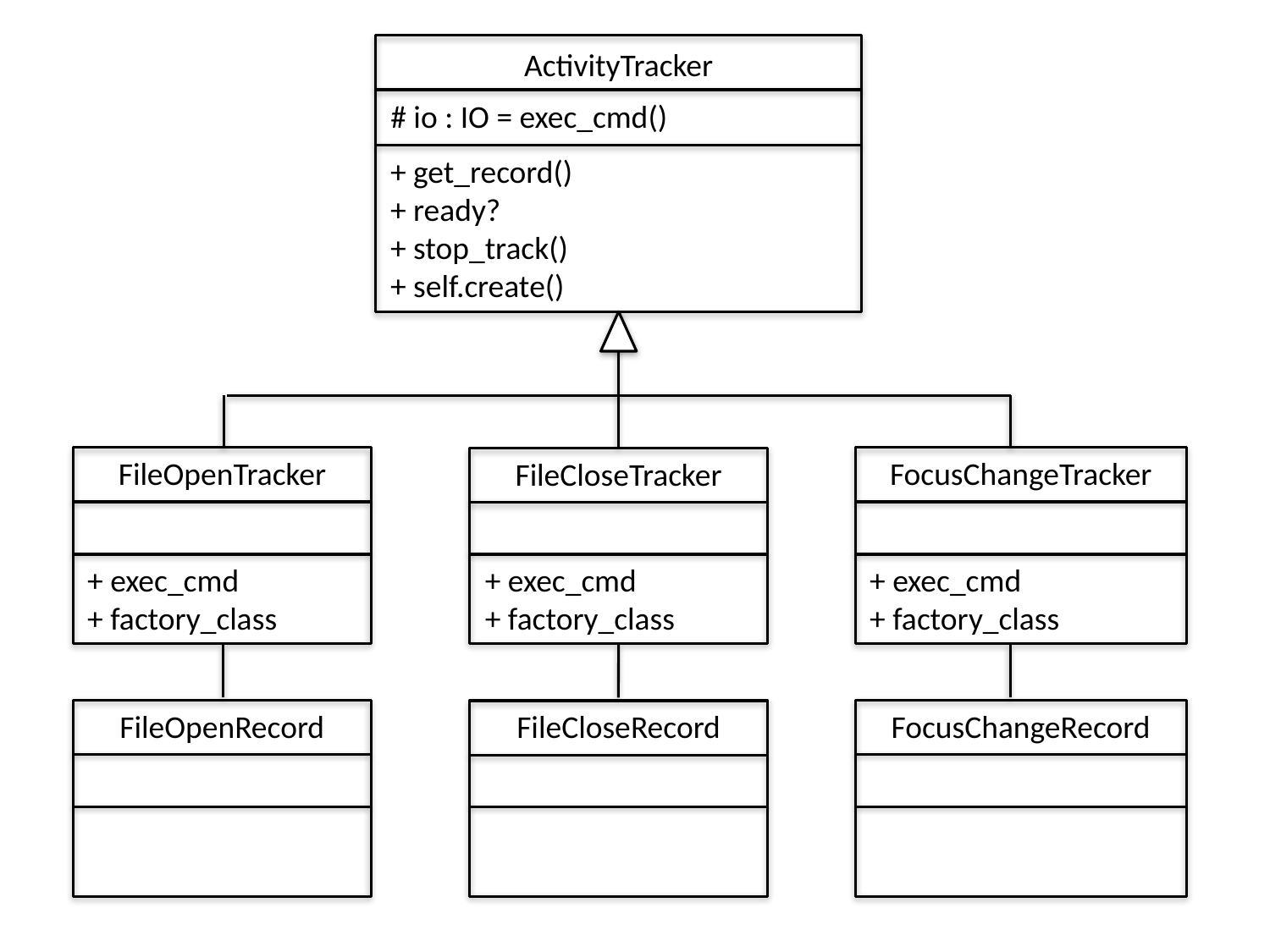

ActivityTracker
# io : IO = exec_cmd()
+ get_record()
+ ready?
+ stop_track()
+ self.create()

FileOpenTracker

FocusChangeTracker
FileCloseTracker

+ exec_cmd
+ factory_class
+ exec_cmd
+ factory_class
+ exec_cmd
+ factory_class

FileOpenRecord

FocusChangeRecord
FileCloseRecord